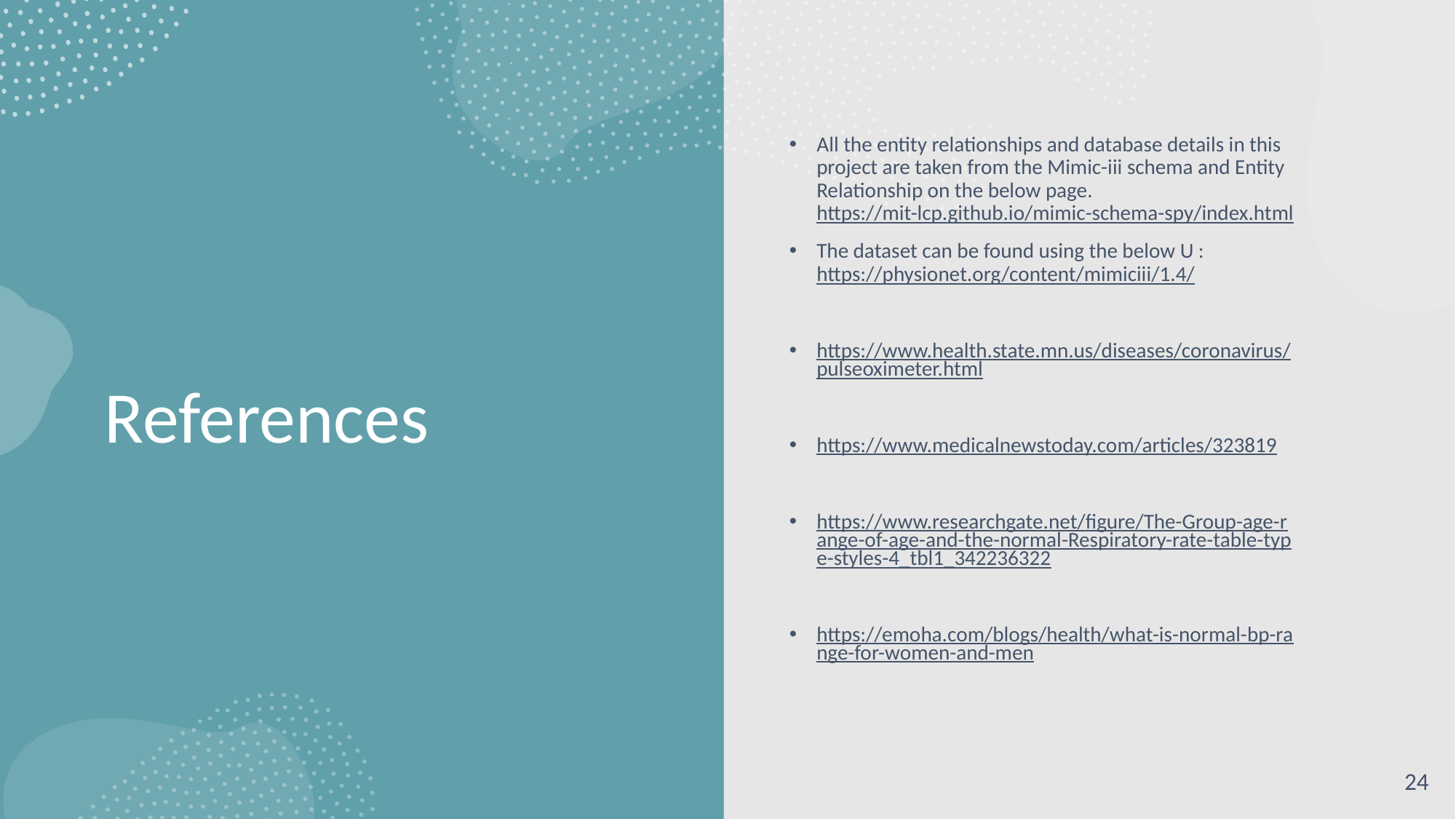

All the entity relationships and database details in this project are taken from the Mimic-iii schema and Entity Relationship on the below page. https://mit-lcp.github.io/mimic-schema-spy/index.html
The dataset can be found using the below U : https://physionet.org/content/mimiciii/1.4/

https://www.health.state.mn.us/diseases/coronavirus/pulseoximeter.html

https://www.medicalnewstoday.com/articles/323819

https://www.researchgate.net/figure/The-Group-age-range-of-age-and-the-normal-Respiratory-rate-table-type-styles-4_tbl1_342236322

https://emoha.com/blogs/health/what-is-normal-bp-range-for-women-and-men

# References
24